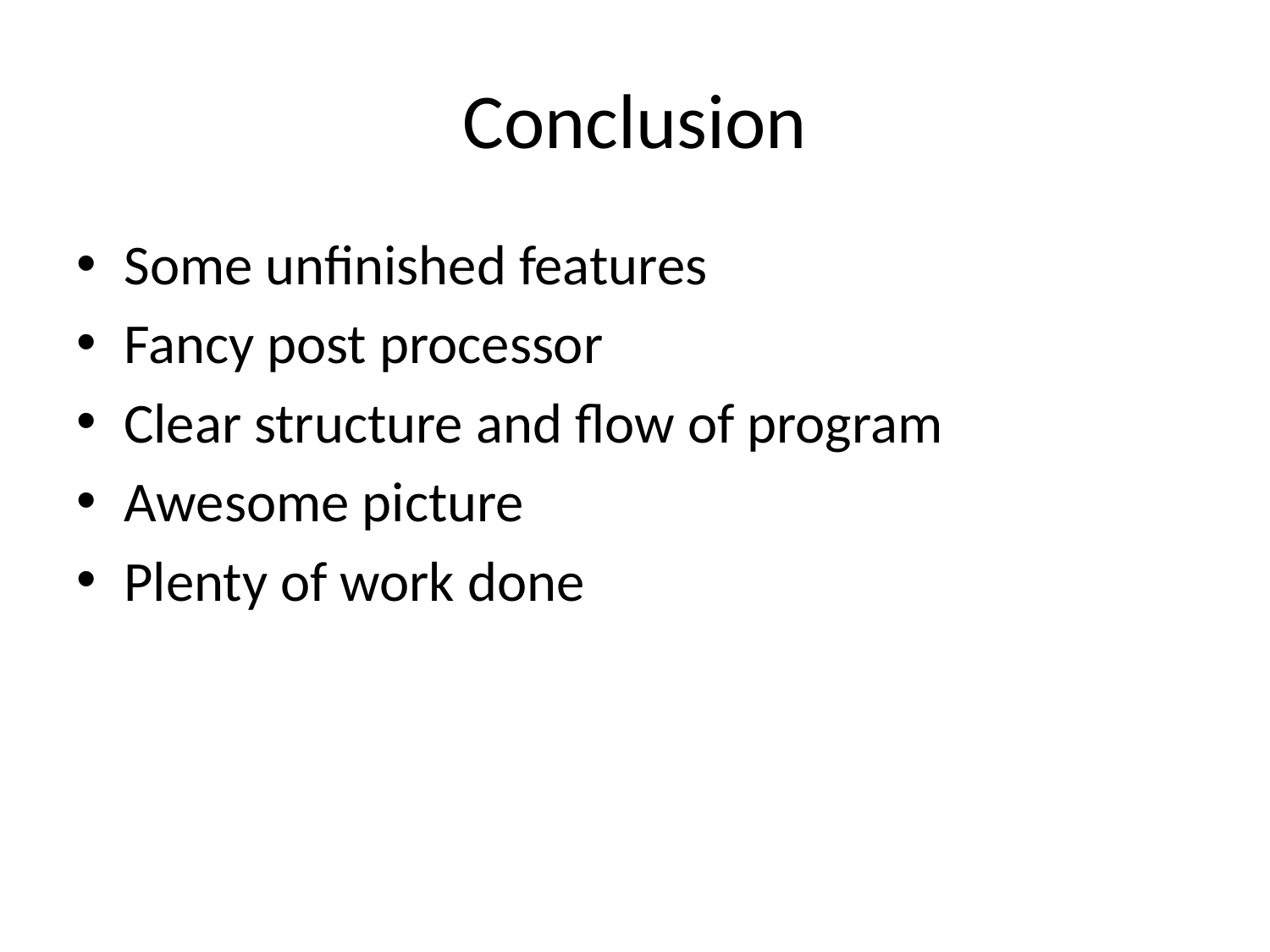

# Conclusion
Some unfinished features
Fancy post processor
Clear structure and flow of program
Awesome picture
Plenty of work done